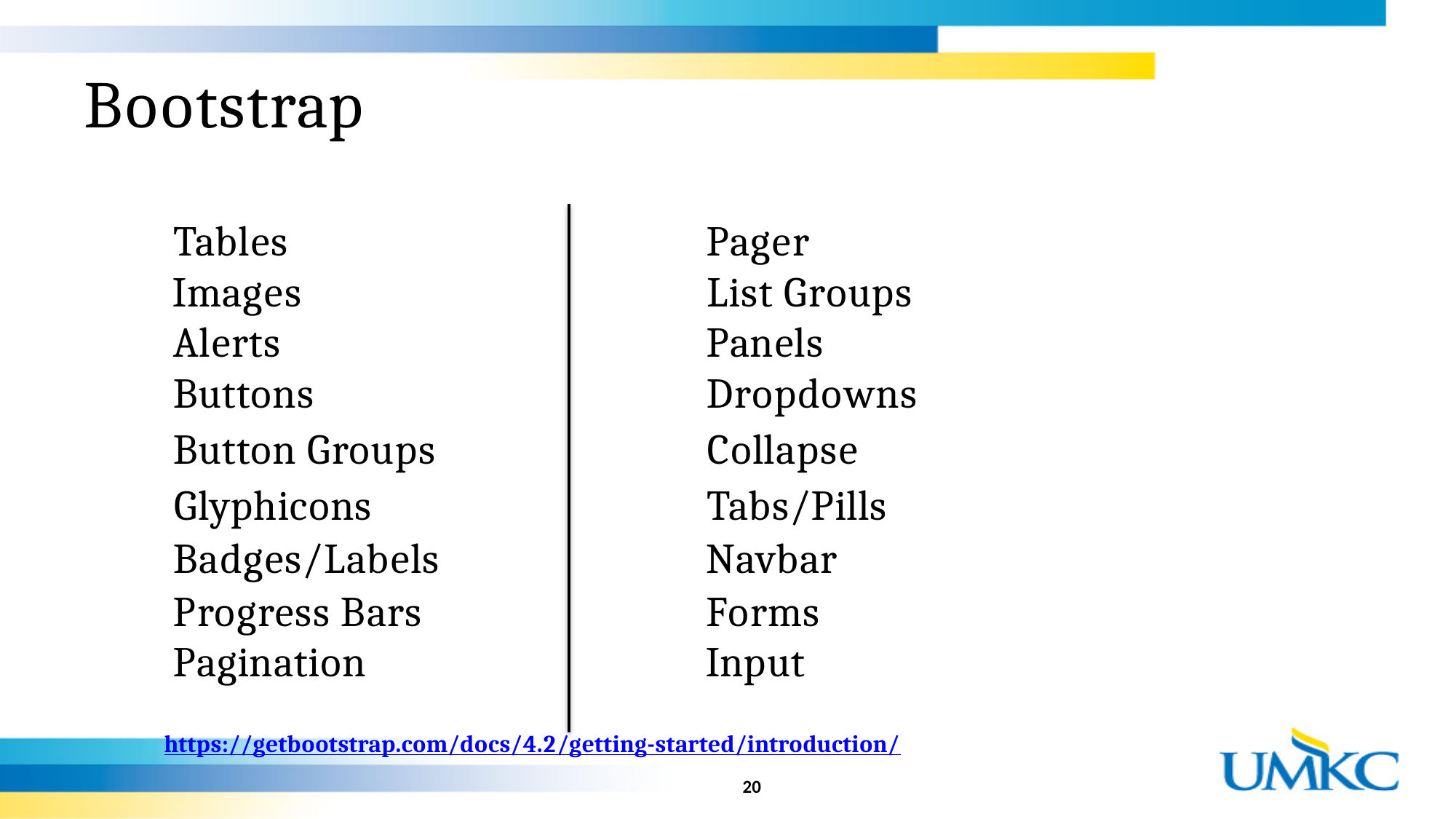

# Bootstrap
| Tables | Pager |
| --- | --- |
| Images | List Groups |
| Alerts | Panels |
| Buttons | Dropdowns |
| Button Groups | Collapse |
| Glyphicons | Tabs/Pills |
| Badges/Labels | Navbar |
| Progress Bars | Forms |
| Pagination | Input |
https://getbootstrap.com/docs/4.2/getting-started/introduction/
20